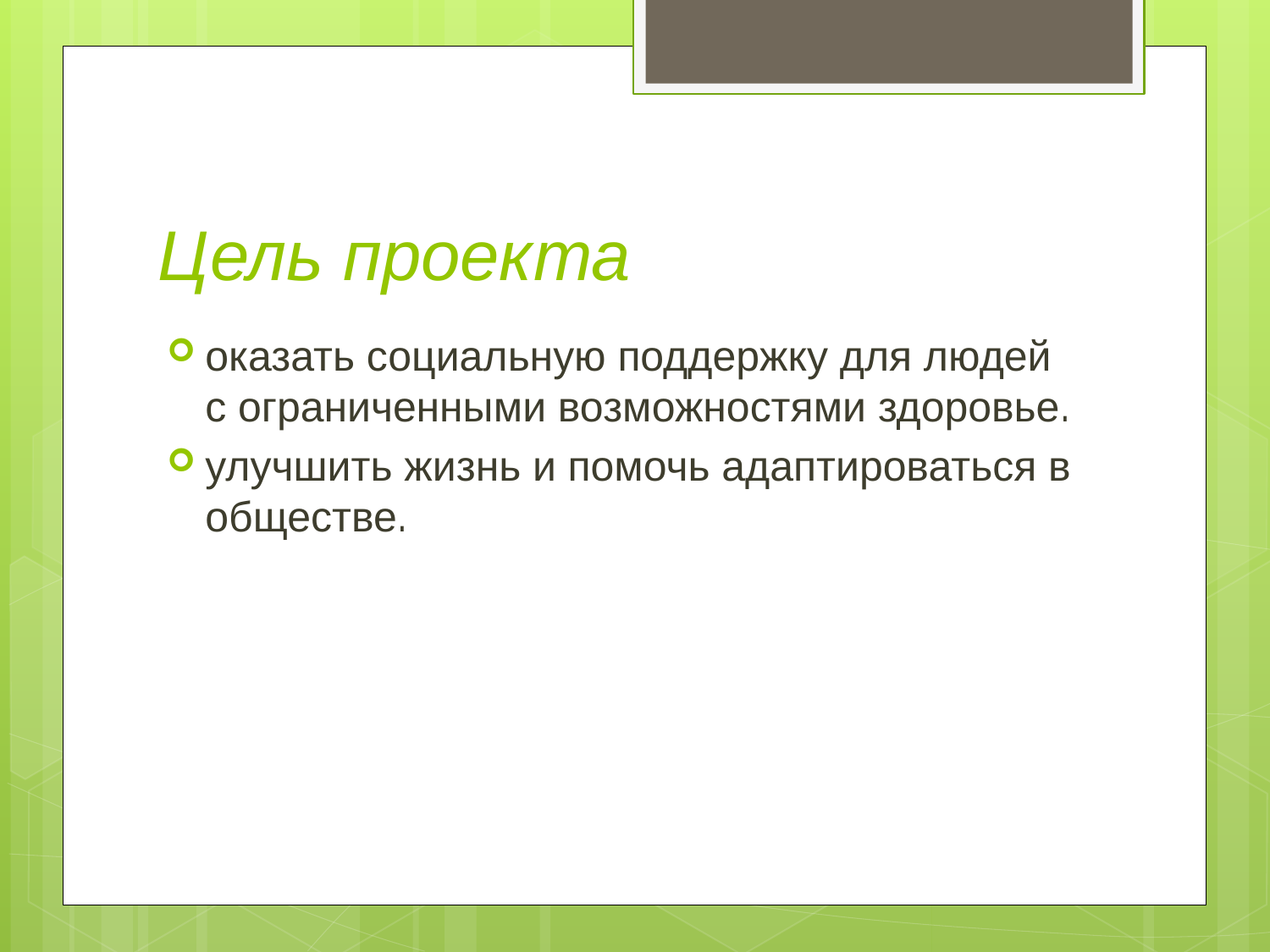

# Цель проекта
оказать социальную поддержку для людей с ограниченными возможностями здоровье.
улучшить жизнь и помочь адаптироваться в обществе.